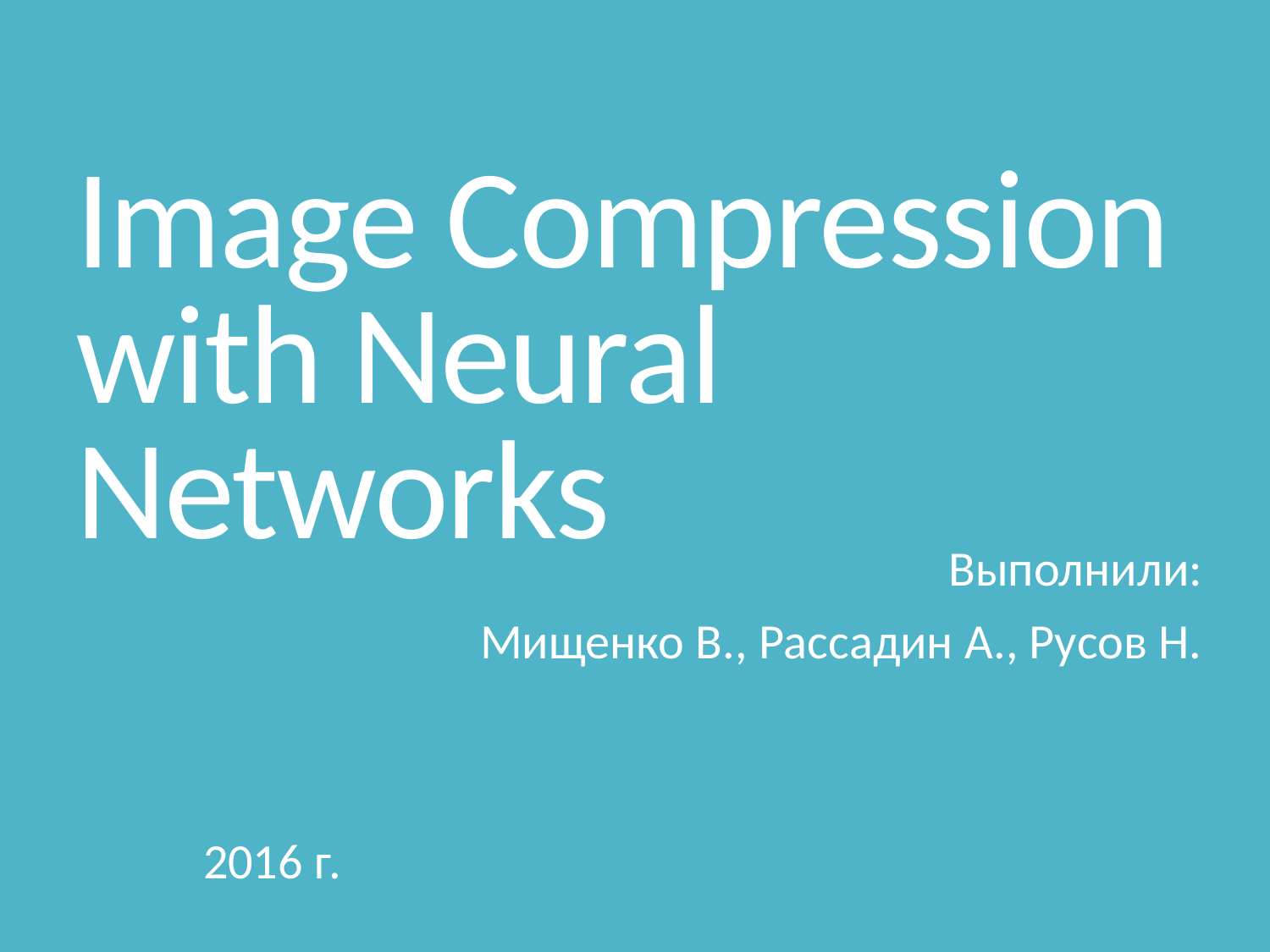

# Image Compression with Neural Networks
Выполнили:
Мищенко В., Рассадин А., Русов Н.

2016 г.